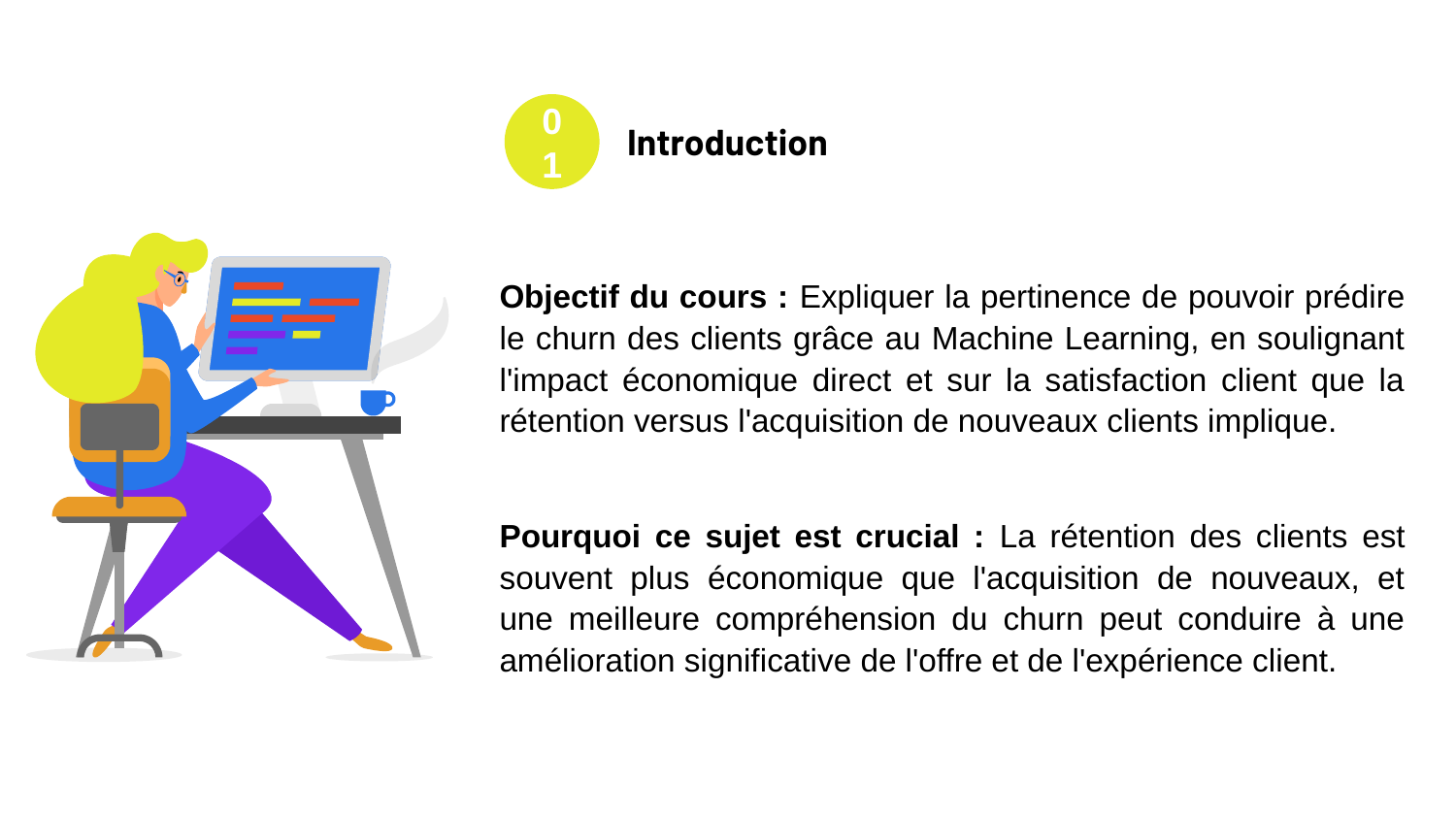

01
Introduction

Objectif du cours : Expliquer la pertinence de pouvoir prédire le churn des clients grâce au Machine Learning, en soulignant l'impact économique direct et sur la satisfaction client que la rétention versus l'acquisition de nouveaux clients implique.

Pourquoi ce sujet est crucial : La rétention des clients est souvent plus économique que l'acquisition de nouveaux, et une meilleure compréhension du churn peut conduire à une amélioration significative de l'offre et de l'expérience client.